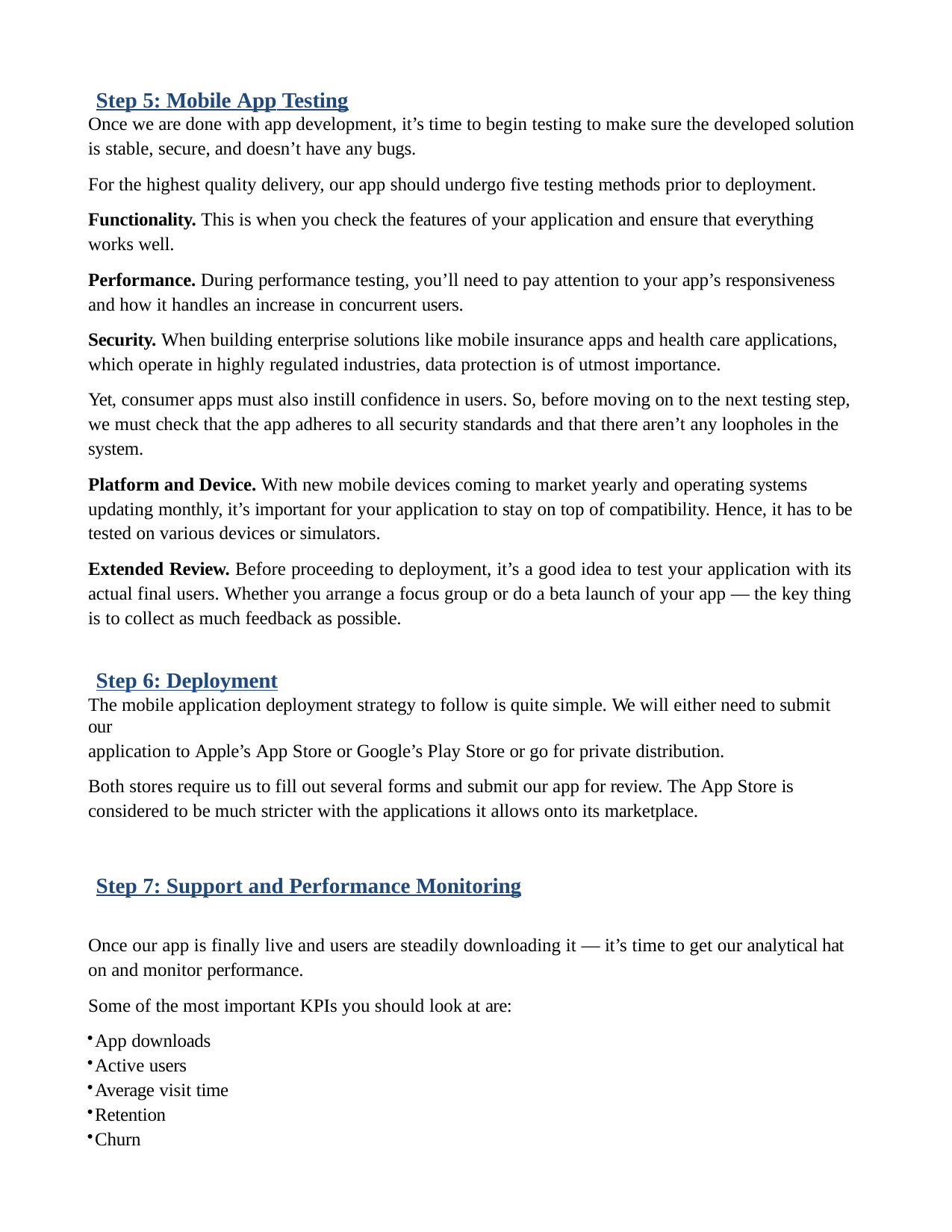

Step 5: Mobile App Testing
Once we are done with app development, it’s time to begin testing to make sure the developed solution
is stable, secure, and doesn’t have any bugs.
For the highest quality delivery, our app should undergo five testing methods prior to deployment.
Functionality. This is when you check the features of your application and ensure that everything works well.
Performance. During performance testing, you’ll need to pay attention to your app’s responsiveness and how it handles an increase in concurrent users.
Security. When building enterprise solutions like mobile insurance apps and health care applications, which operate in highly regulated industries, data protection is of utmost importance.
Yet, consumer apps must also instill confidence in users. So, before moving on to the next testing step, we must check that the app adheres to all security standards and that there aren’t any loopholes in the system.
Platform and Device. With new mobile devices coming to market yearly and operating systems updating monthly, it’s important for your application to stay on top of compatibility. Hence, it has to be tested on various devices or simulators.
Extended Review. Before proceeding to deployment, it’s a good idea to test your application with its actual final users. Whether you arrange a focus group or do a beta launch of your app — the key thing is to collect as much feedback as possible.

Step 6: Deployment
The mobile application deployment strategy to follow is quite simple. We will either need to submit our
application to Apple’s App Store or Google’s Play Store or go for private distribution.
Both stores require us to fill out several forms and submit our app for review. The App Store is considered to be much stricter with the applications it allows onto its marketplace.

Step 7: Support and Performance Monitoring

Once our app is finally live and users are steadily downloading it — it’s time to get our analytical hat on and monitor performance.
Some of the most important KPIs you should look at are:
App downloads
Active users
Average visit time
Retention
Churn